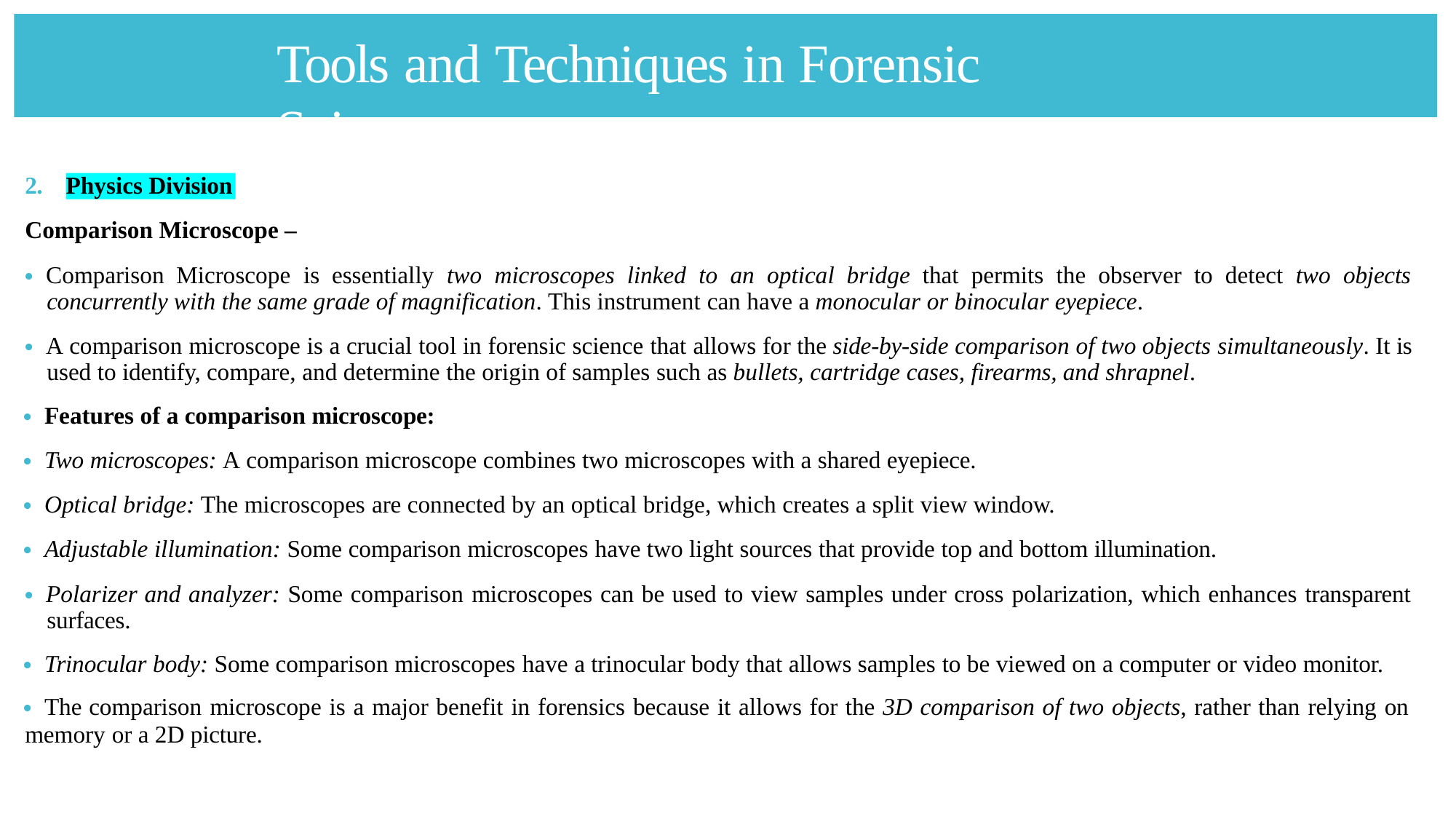

# Tools and Techniques in Forensic Sciences
2.
Physics Division
Comparison Microscope –
🞄 Comparison Microscope is essentially two microscopes linked to an optical bridge that permits the observer to detect two objects concurrently with the same grade of magnification. This instrument can have a monocular or binocular eyepiece.
🞄 A comparison microscope is a crucial tool in forensic science that allows for the side-by-side comparison of two objects simultaneously. It is used to identify, compare, and determine the origin of samples such as bullets, cartridge cases, firearms, and shrapnel.
🞄 Features of a comparison microscope:
🞄 Two microscopes: A comparison microscope combines two microscopes with a shared eyepiece.
🞄 Optical bridge: The microscopes are connected by an optical bridge, which creates a split view window.
🞄 Adjustable illumination: Some comparison microscopes have two light sources that provide top and bottom illumination.
🞄 Polarizer and analyzer: Some comparison microscopes can be used to view samples under cross polarization, which enhances transparent surfaces.
🞄 Trinocular body: Some comparison microscopes have a trinocular body that allows samples to be viewed on a computer or video monitor.
🞄 The comparison microscope is a major benefit in forensics because it allows for the 3D comparison of two objects, rather than relying on
memory or a 2D picture.